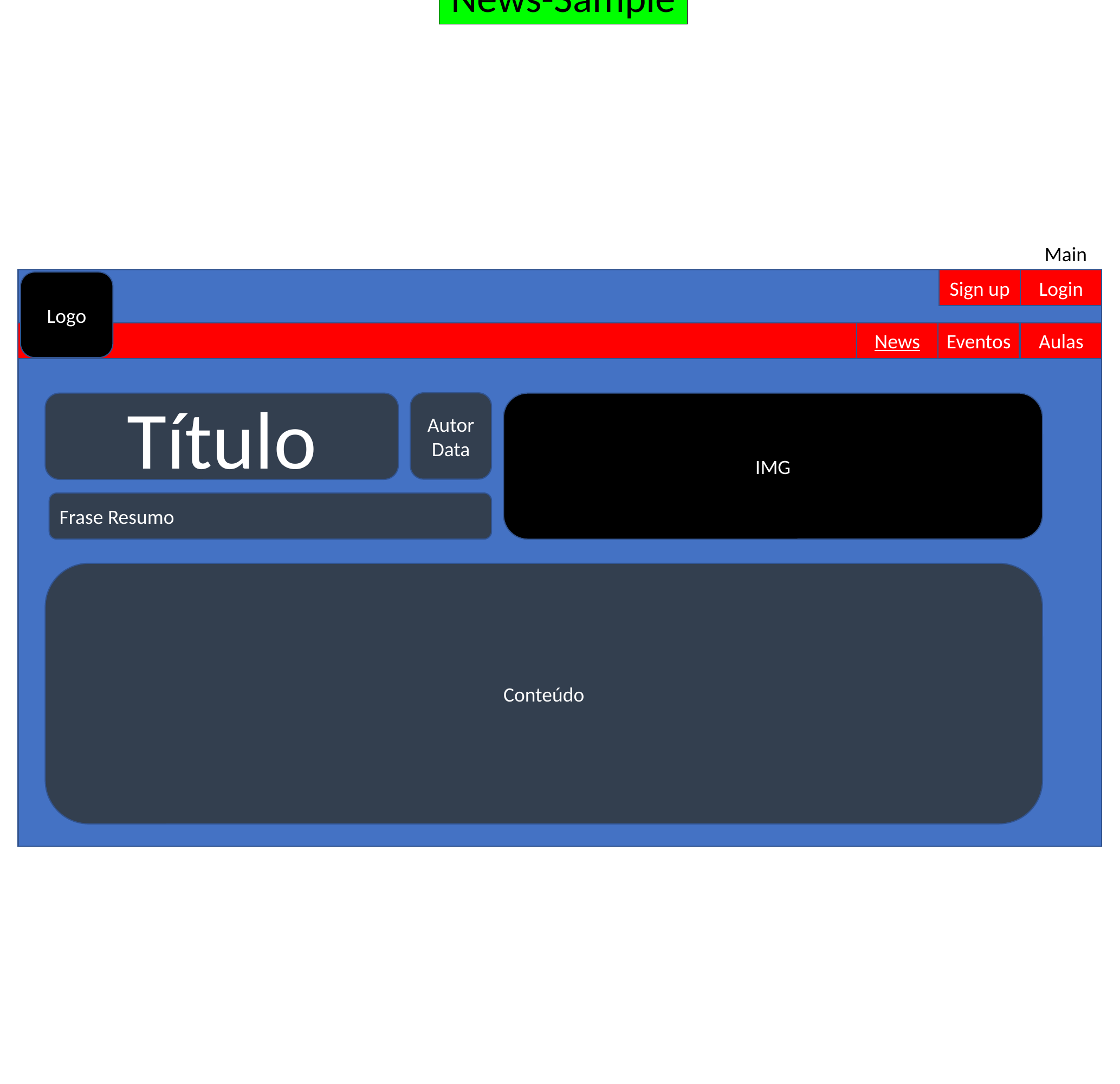

News-Sample
Main

Sign up
Login
Logo
Eventos
Aulas
News

Autor
Data
IMG
Título
Frase Resumo
Conteúdo